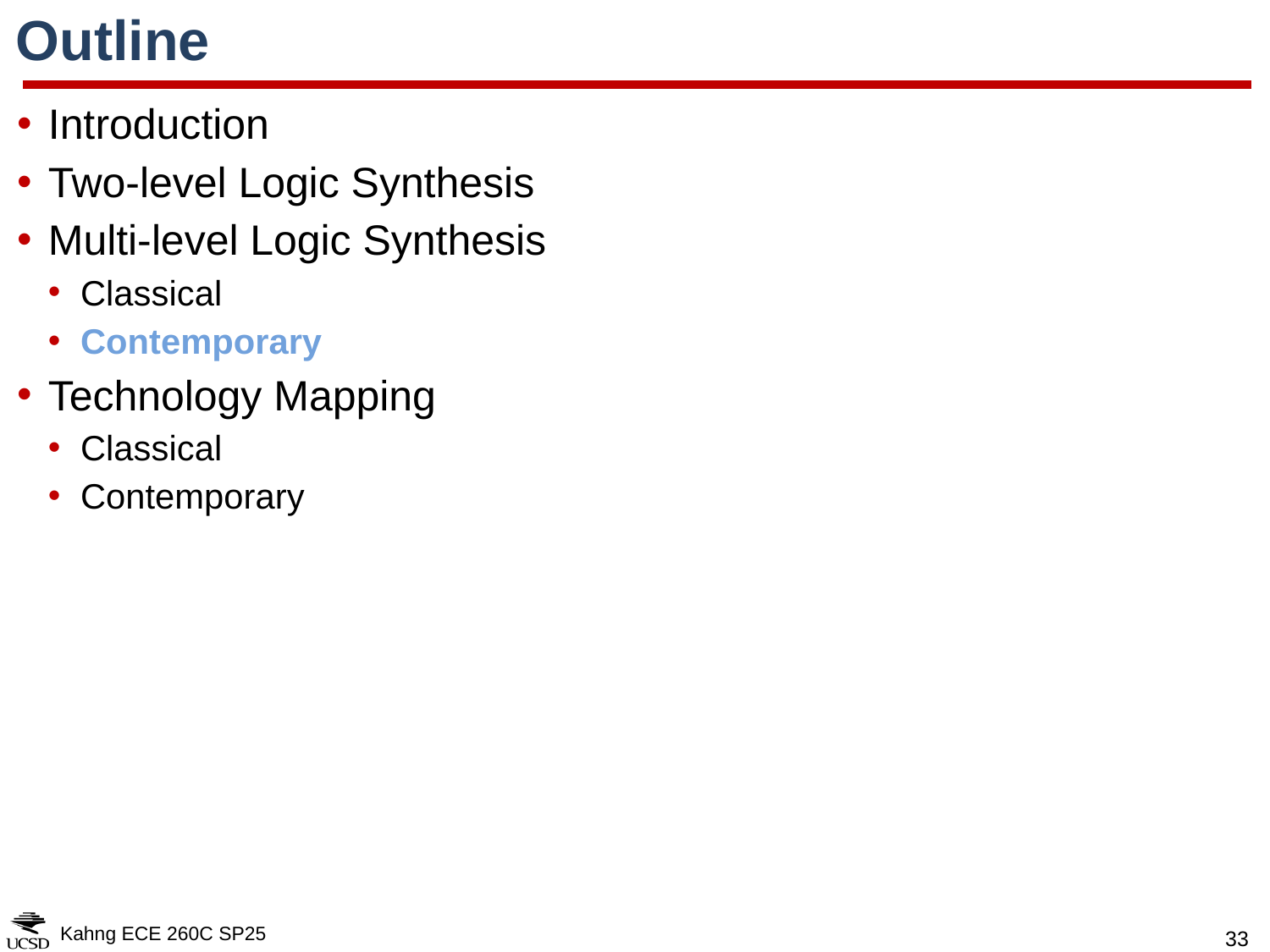

# Outline
Introduction
Two-level Logic Synthesis
Multi-level Logic Synthesis
Classical
Contemporary
Technology Mapping
Classical
Contemporary
Kahng ECE 260C SP25